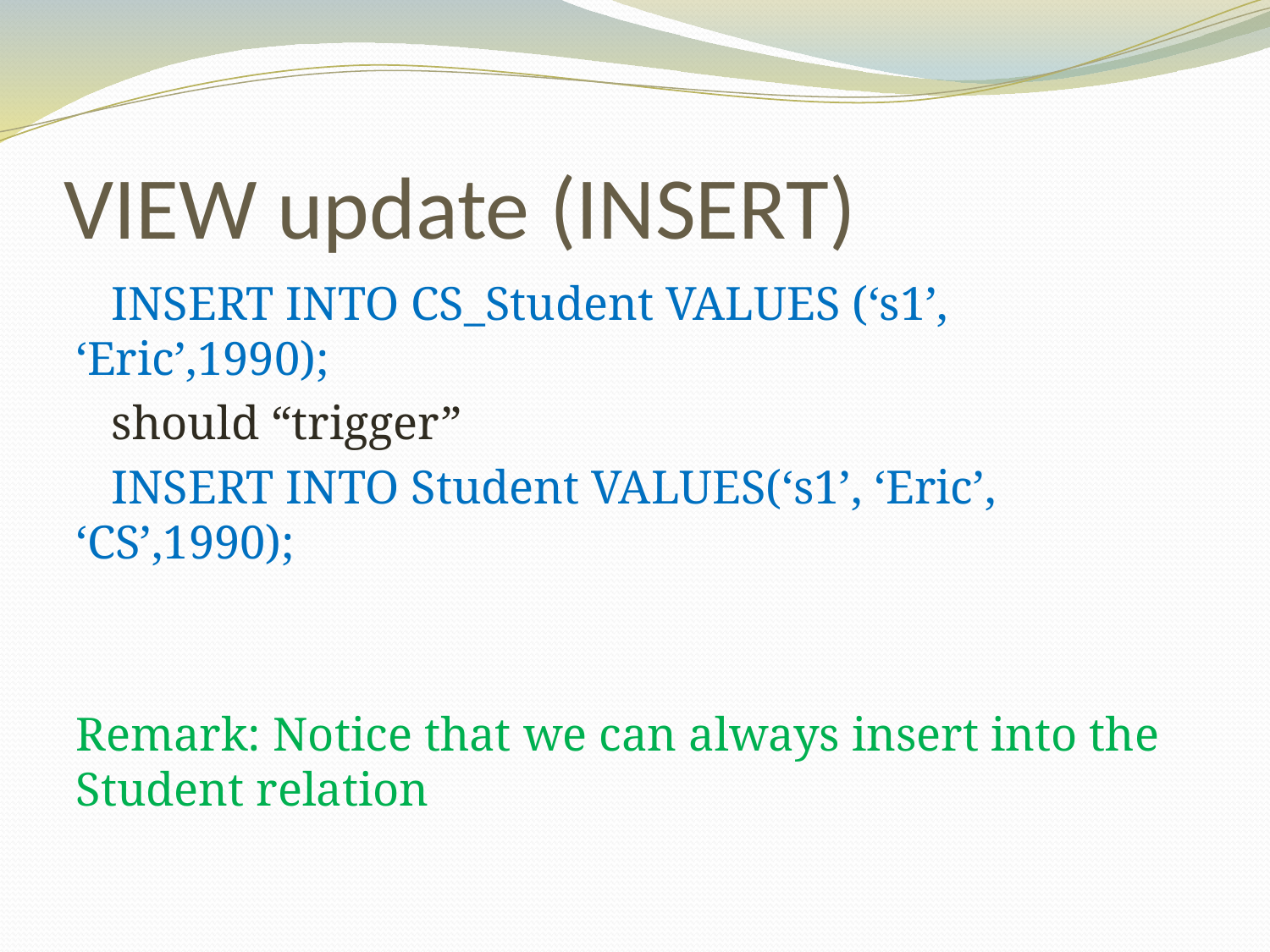

# VIEW update (INSERT)
   INSERT INTO CS_Student VALUES (‘s1’, ‘Eric’,1990);
   should “trigger”
   INSERT INTO Student VALUES(‘s1’, ‘Eric’, ‘CS’,1990);

Remark: Notice that we can always insert into the Student relation